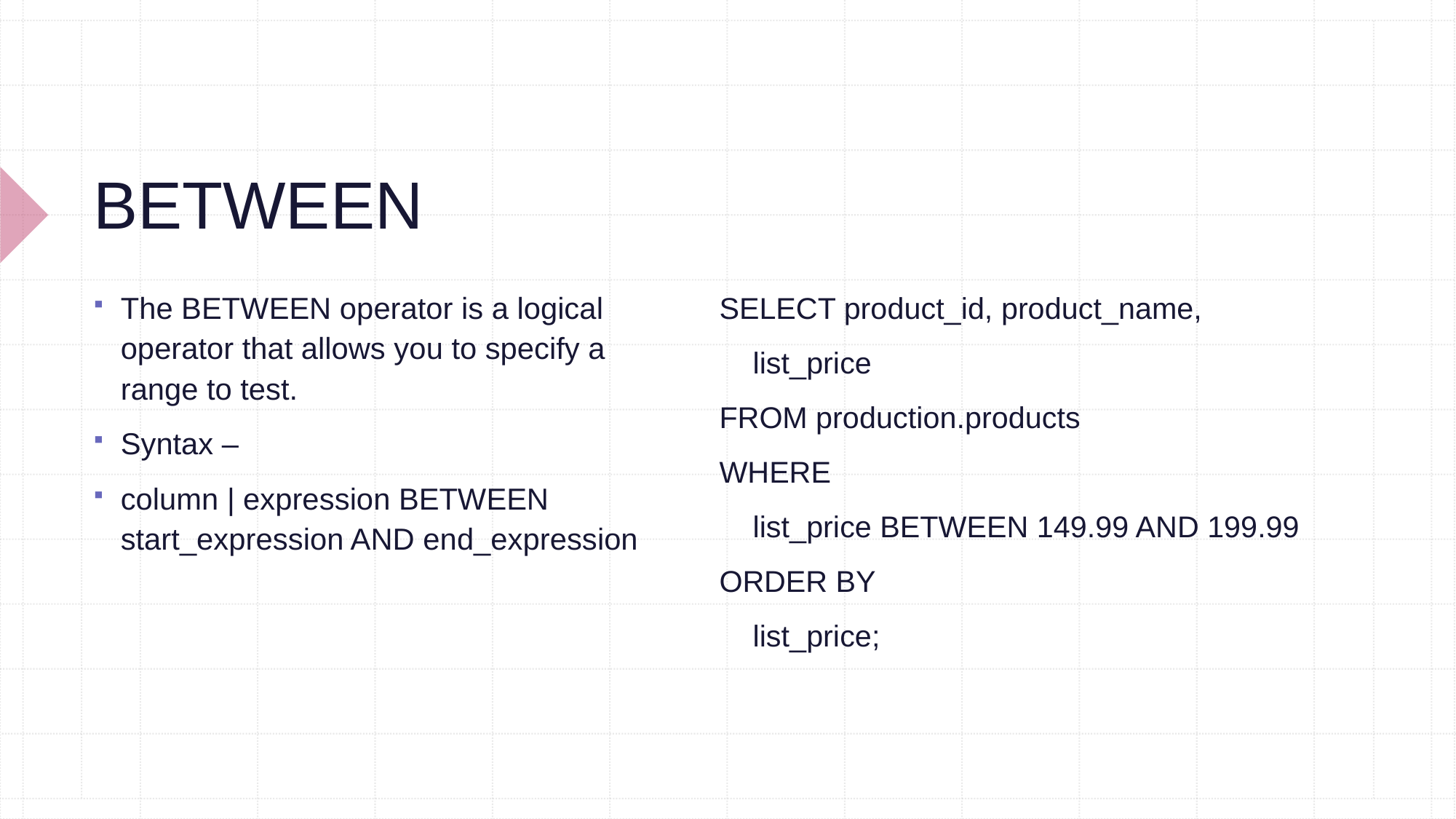

# BETWEEN
The BETWEEN operator is a logical operator that allows you to specify a range to test.
Syntax –
column | expression BETWEEN start_expression AND end_expression

SELECT product_id, product_name,
    list_price
FROM production.products
WHERE
    list_price BETWEEN 149.99 AND 199.99
ORDER BY
    list_price;